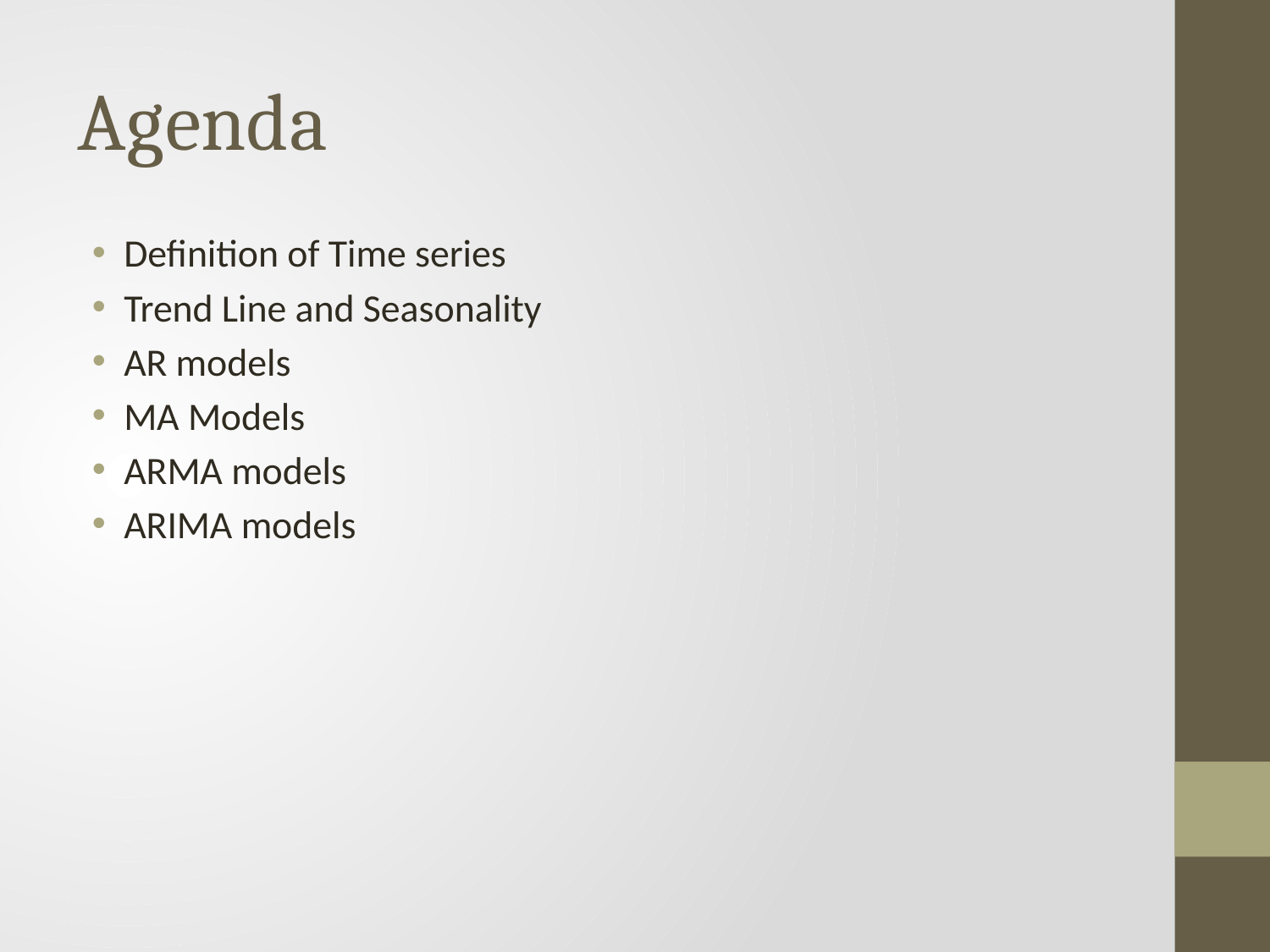

# Agenda
Definition of Time series
Trend Line and Seasonality
AR models
MA Models
ARMA models
ARIMA models